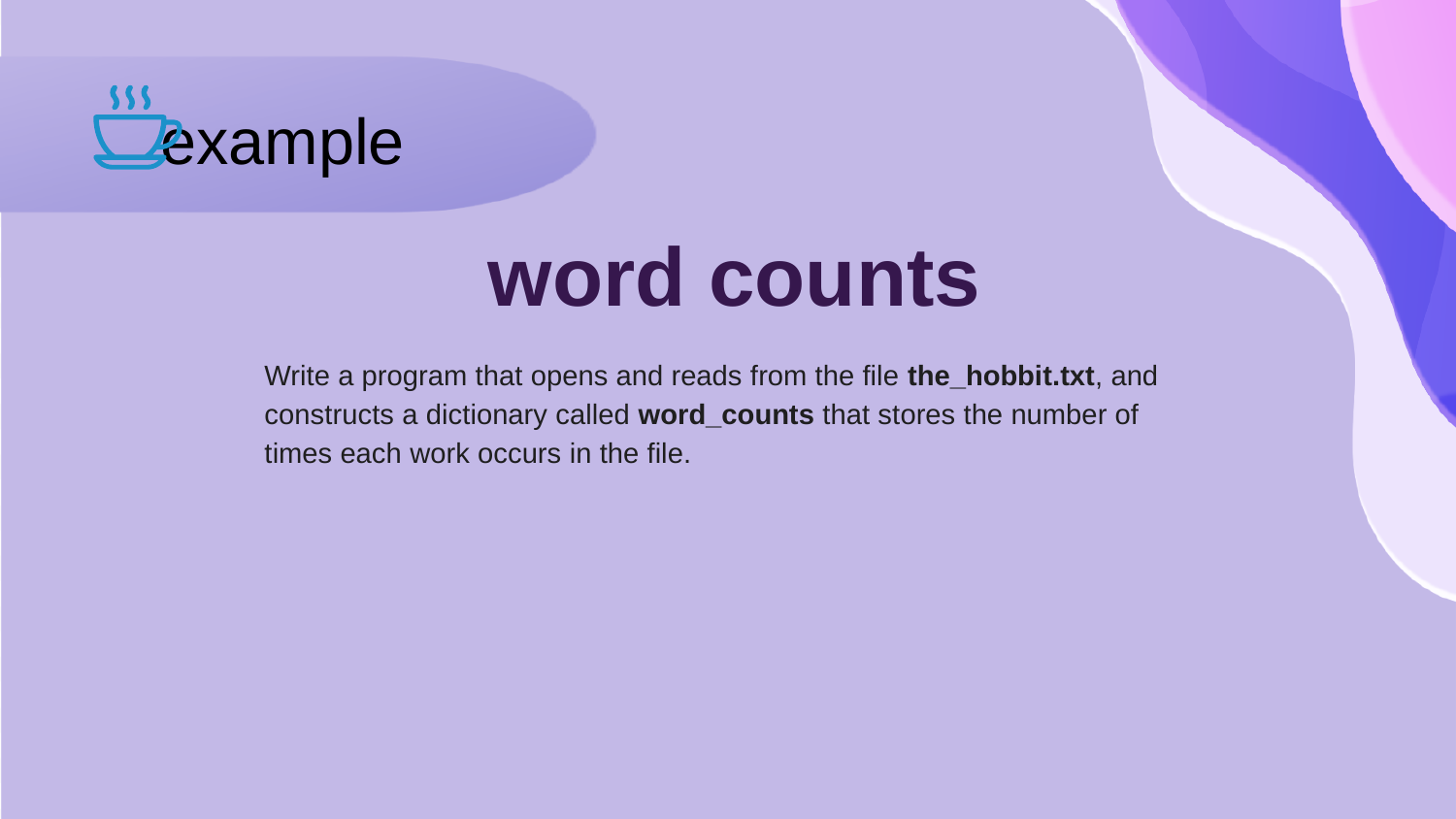

example

word counts
Write a program that opens and reads from the file the_hobbit.txt, and constructs a dictionary called word_counts that stores the number of times each work occurs in the file.